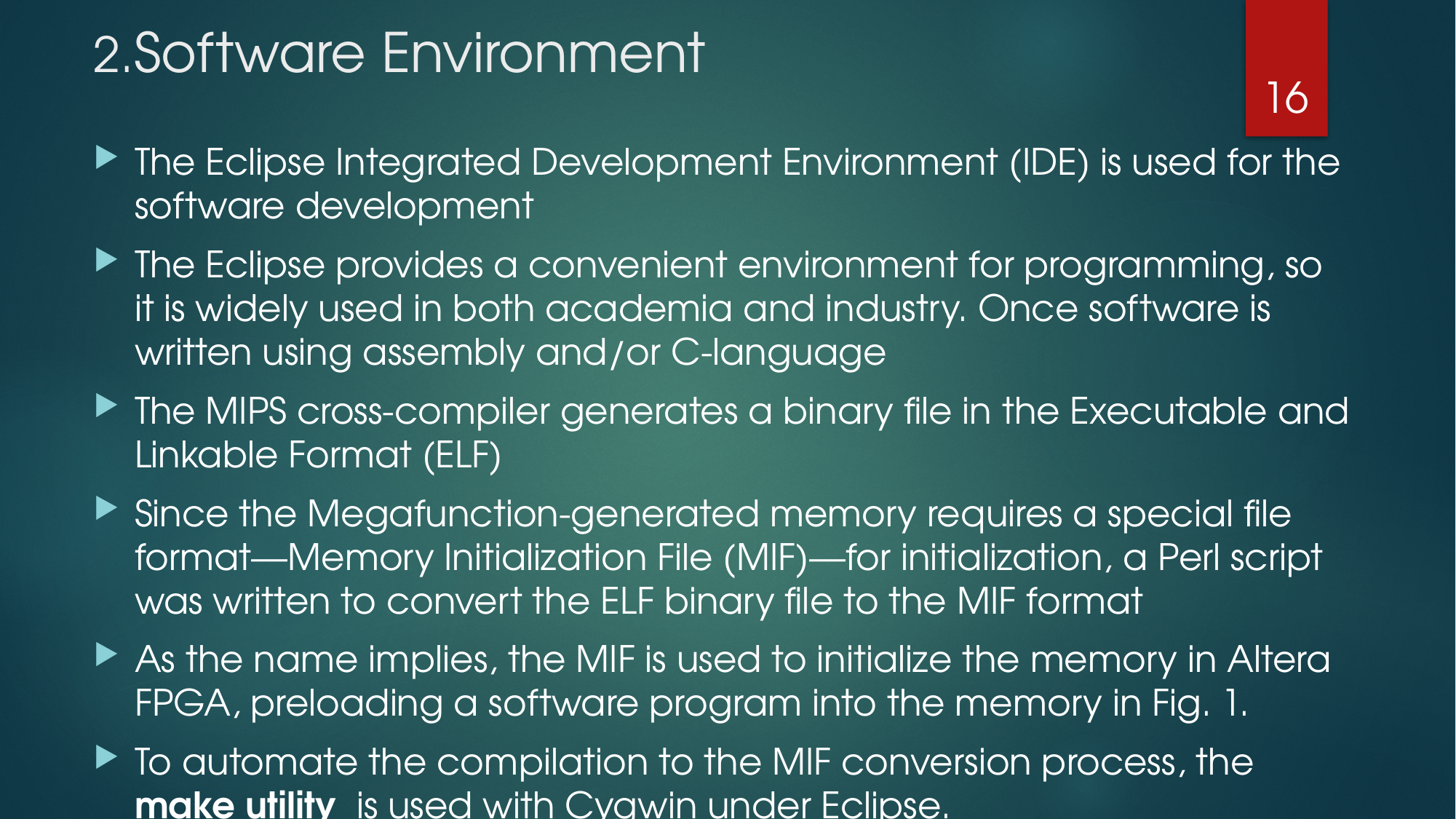

# 2.Software Environment
16
The Eclipse Integrated Development Environment (IDE) is used for the software development
The Eclipse provides a convenient environment for programming, so it is widely used in both academia and industry. Once software is written using assembly and/or C-language
The MIPS cross-compiler generates a binary file in the Executable and Linkable Format (ELF)
Since the Megafunction-generated memory requires a special file format—Memory Initialization File (MIF)—for initialization, a Perl script was written to convert the ELF binary file to the MIF format
As the name implies, the MIF is used to initialize the memory in Altera FPGA, preloading a software program into the memory in Fig. 1.
To automate the compilation to the MIF conversion process, the make utility  is used with Cygwin under Eclipse.